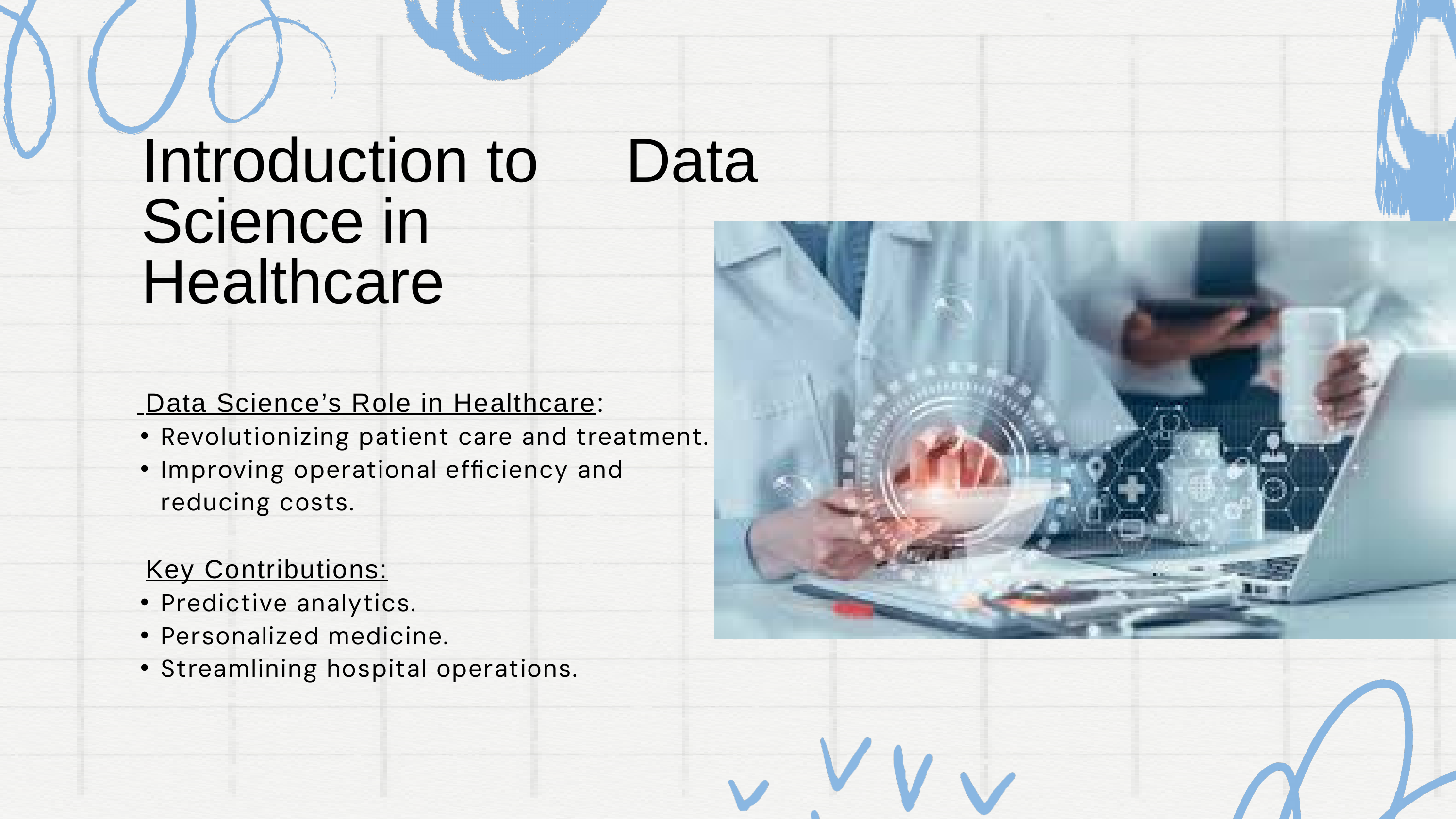

Introduction to     Data Science in  Healthcare

   Data Science’s Role in Healthcare:
Revolutionizing patient care and treatment.
Improving operational efficiency and reducing costs.

   Key Contributions:
Predictive analytics.
Personalized medicine.
Streamlining hospital operations.